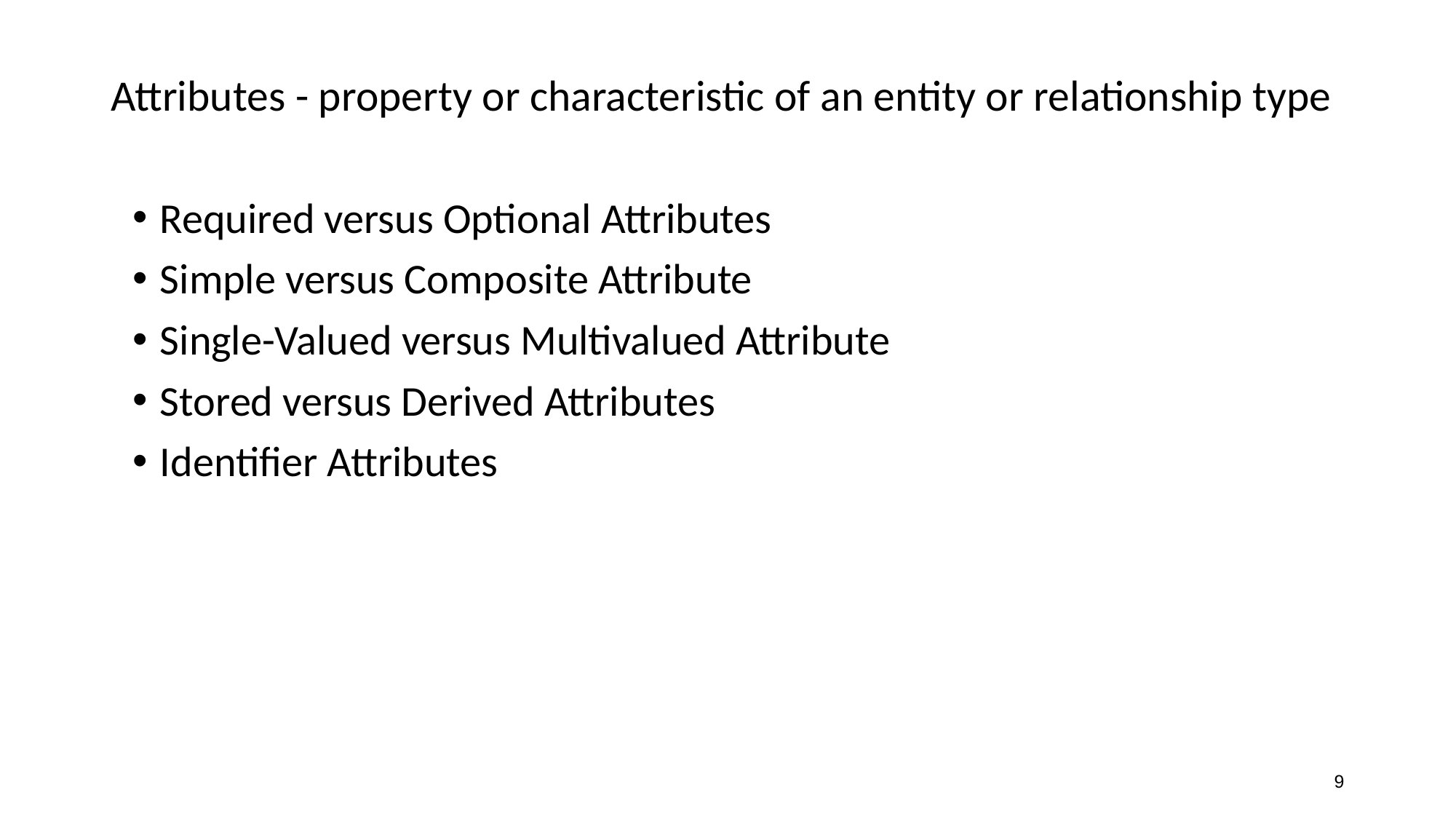

# Attributes - property or characteristic of an entity or relationship type
Required versus Optional Attributes
Simple versus Composite Attribute
Single-Valued versus Multivalued Attribute
Stored versus Derived Attributes
Identifier Attributes
9